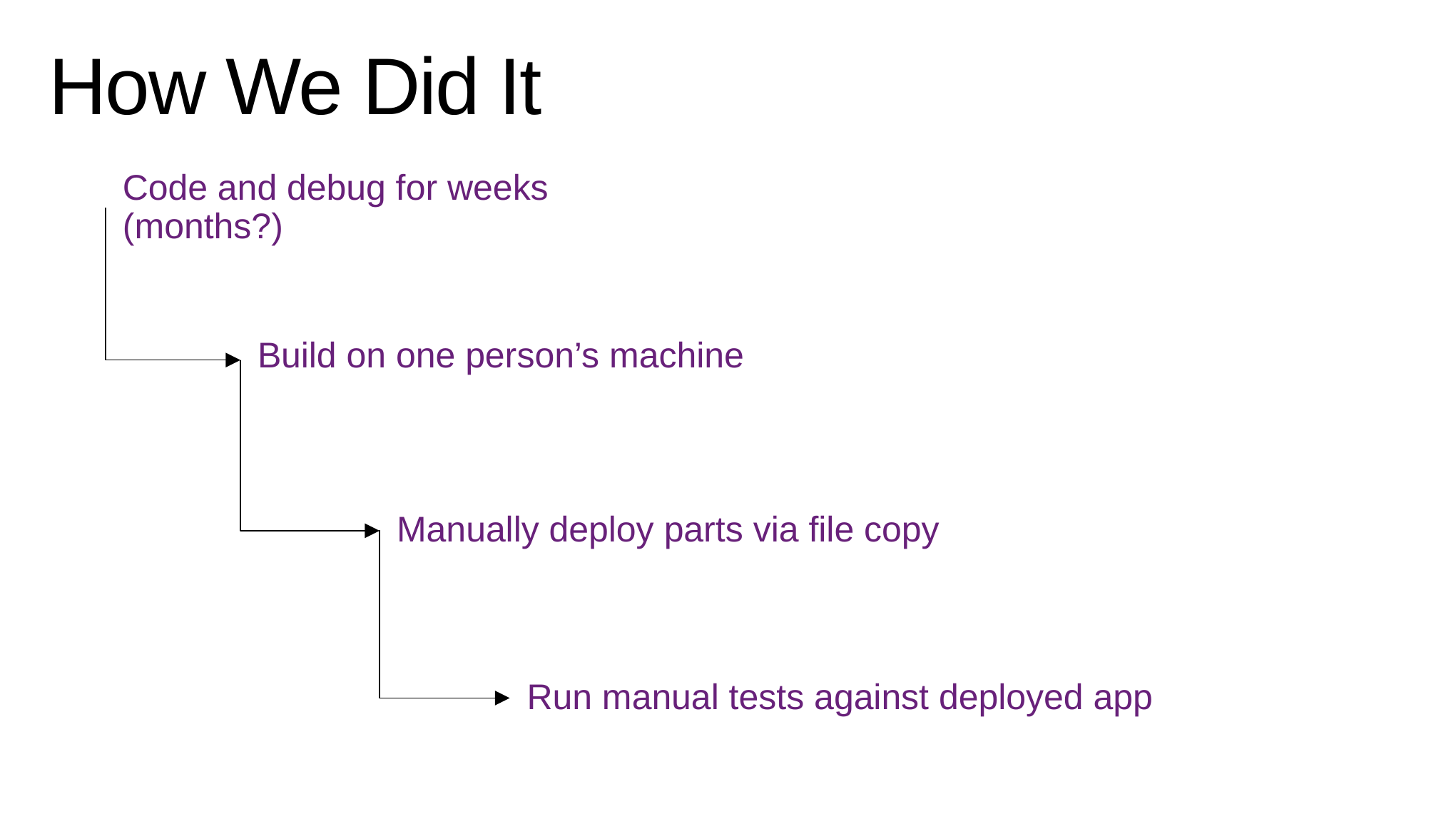

# How We Did It
Code and debug for weeks (months?)
Build on one person’s machine
Manually deploy parts via file copy
Run manual tests against deployed app